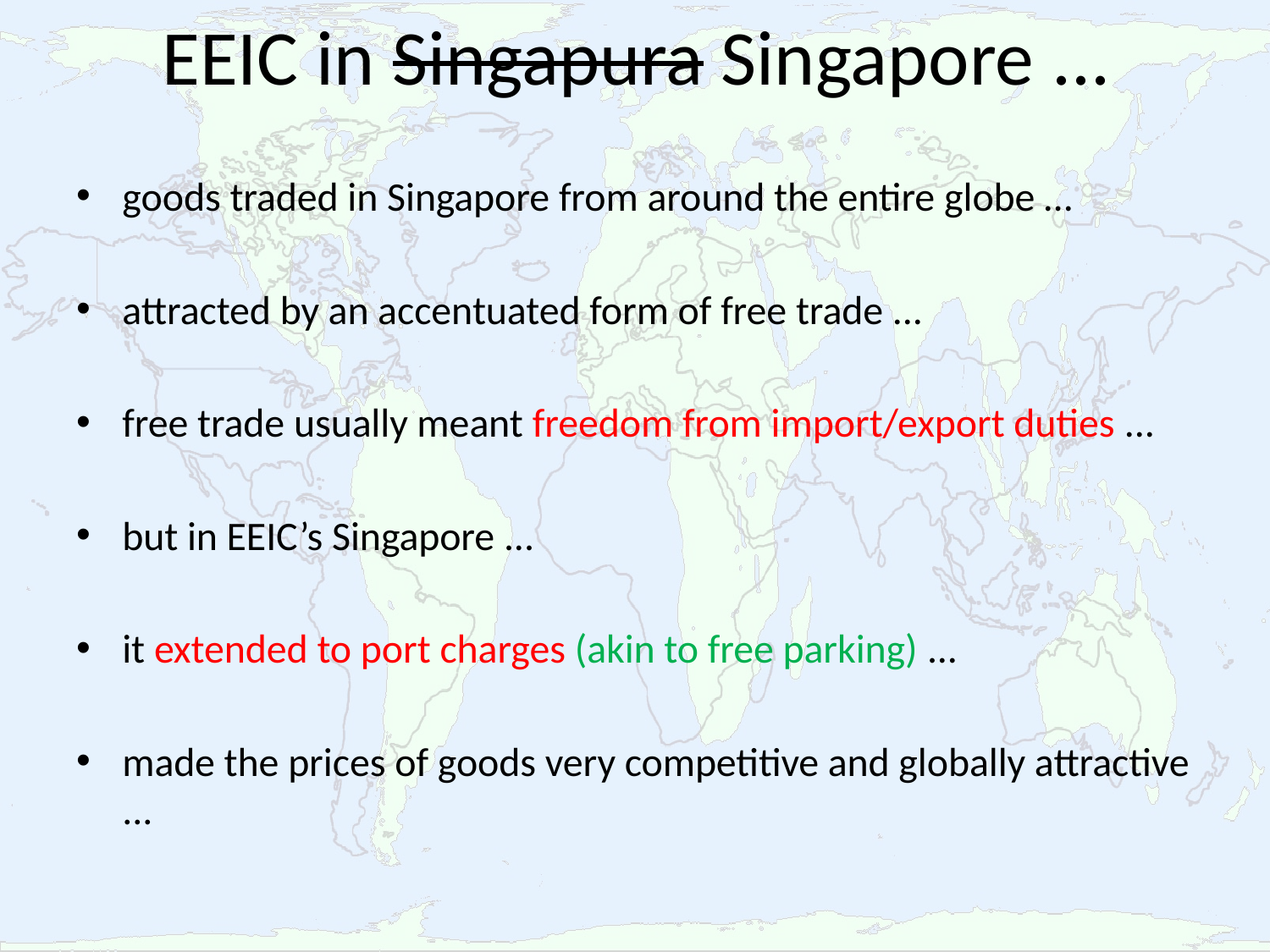

# EEIC in Singapura Singapore ...

goods traded in Singapore from around the entire globe …

attracted by an accentuated form of free trade ...

free trade usually meant freedom from import/export duties ...

but in EEIC’s Singapore ...

it extended to port charges (akin to free parking) ...

made the prices of goods very competitive and globally attractive ...